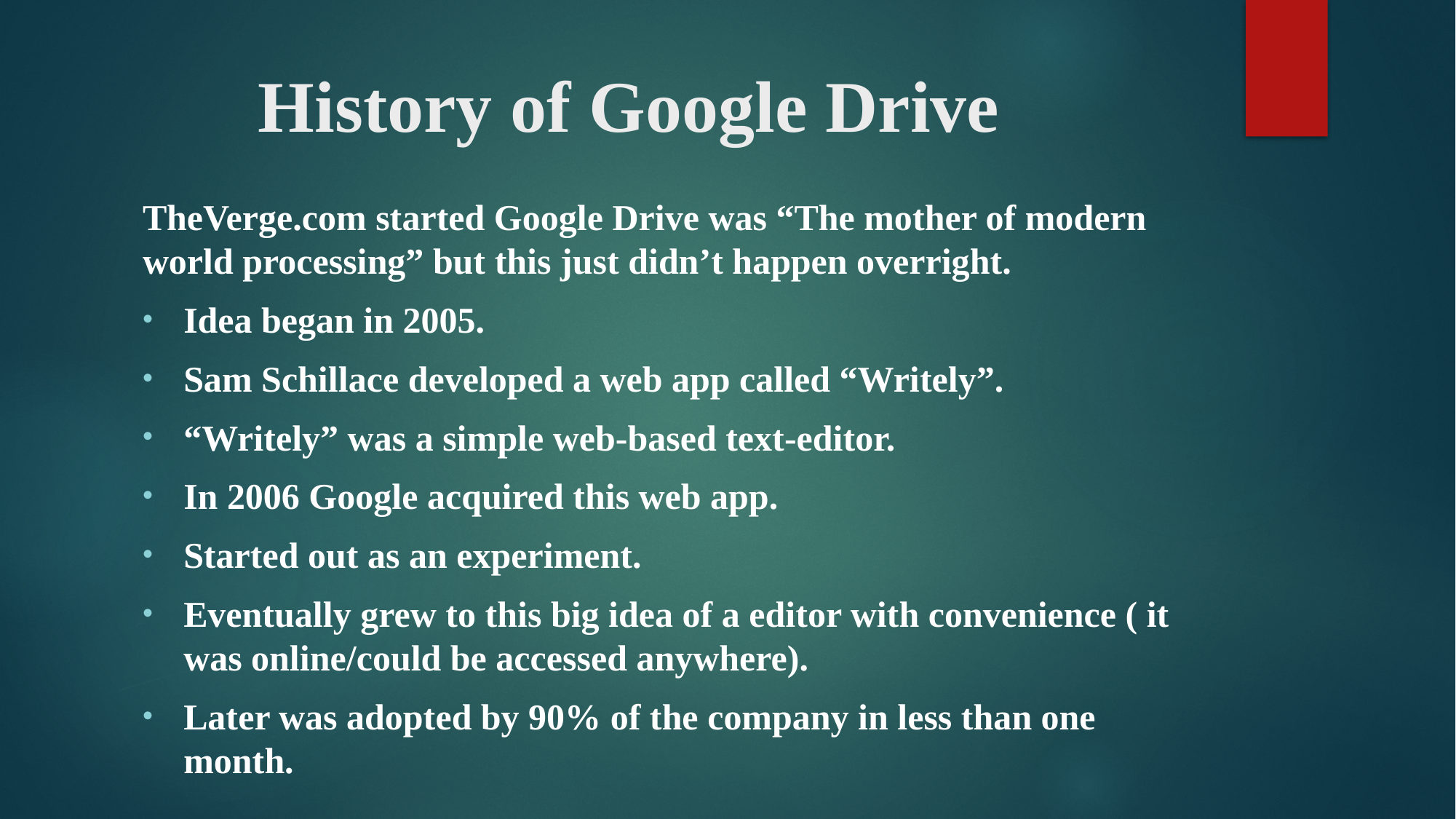

# History of Google Drive
TheVerge.com started Google Drive was “The mother of modern world processing” but this just didn’t happen overright.
Idea began in 2005.
Sam Schillace developed a web app called “Writely”.
“Writely” was a simple web-based text-editor.
In 2006 Google acquired this web app.
Started out as an experiment.
Eventually grew to this big idea of a editor with convenience ( it was online/could be accessed anywhere).
Later was adopted by 90% of the company in less than one month.